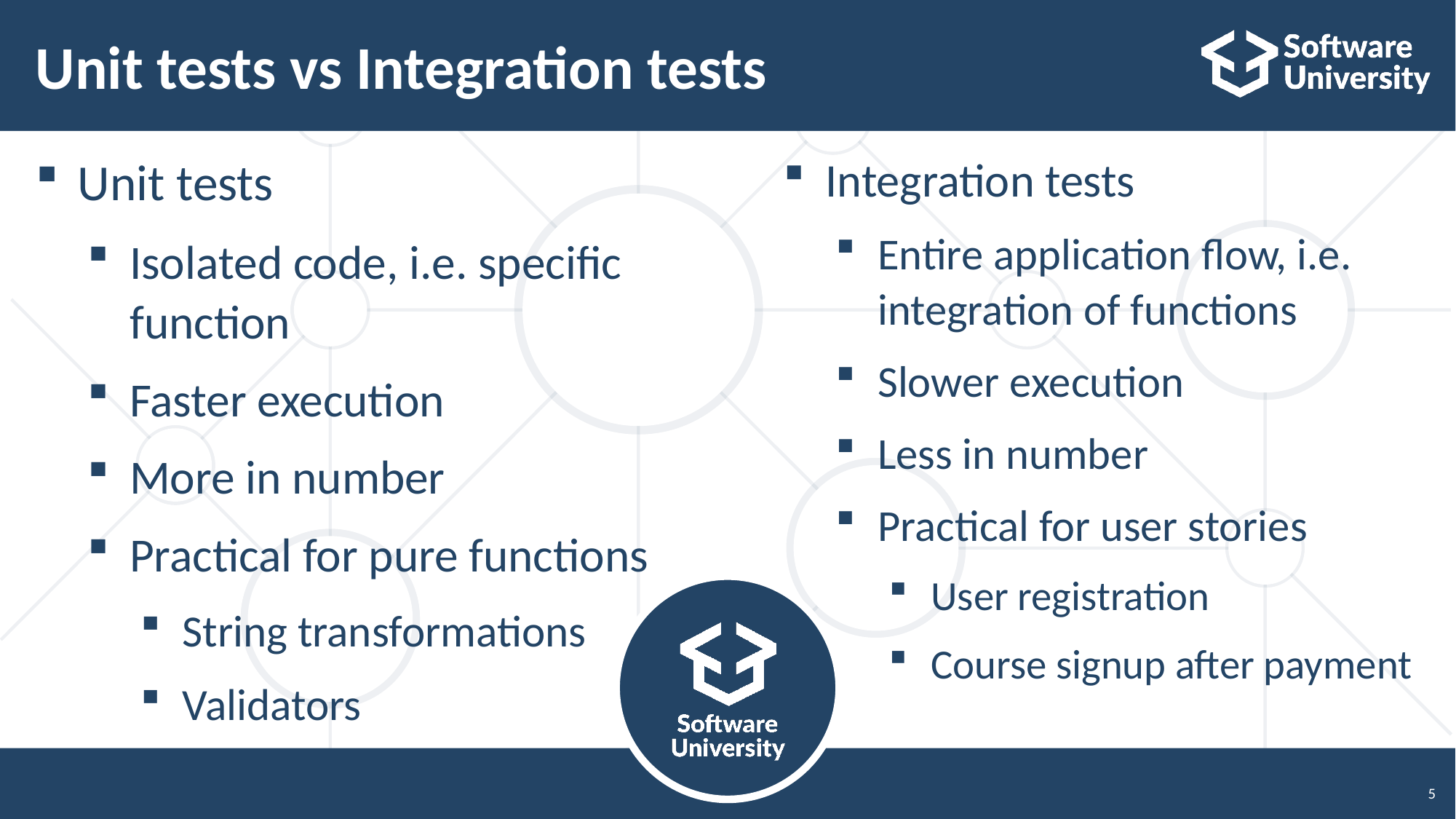

# Unit tests vs Integration tests
Unit tests
Isolated code, i.e. specific function
Faster execution
More in number
Practical for pure functions
String transformations
Validators
Integration tests
Entire application flow, i.e. integration of functions
Slower execution
Less in number
Practical for user stories
User registration
Course signup after payment
5